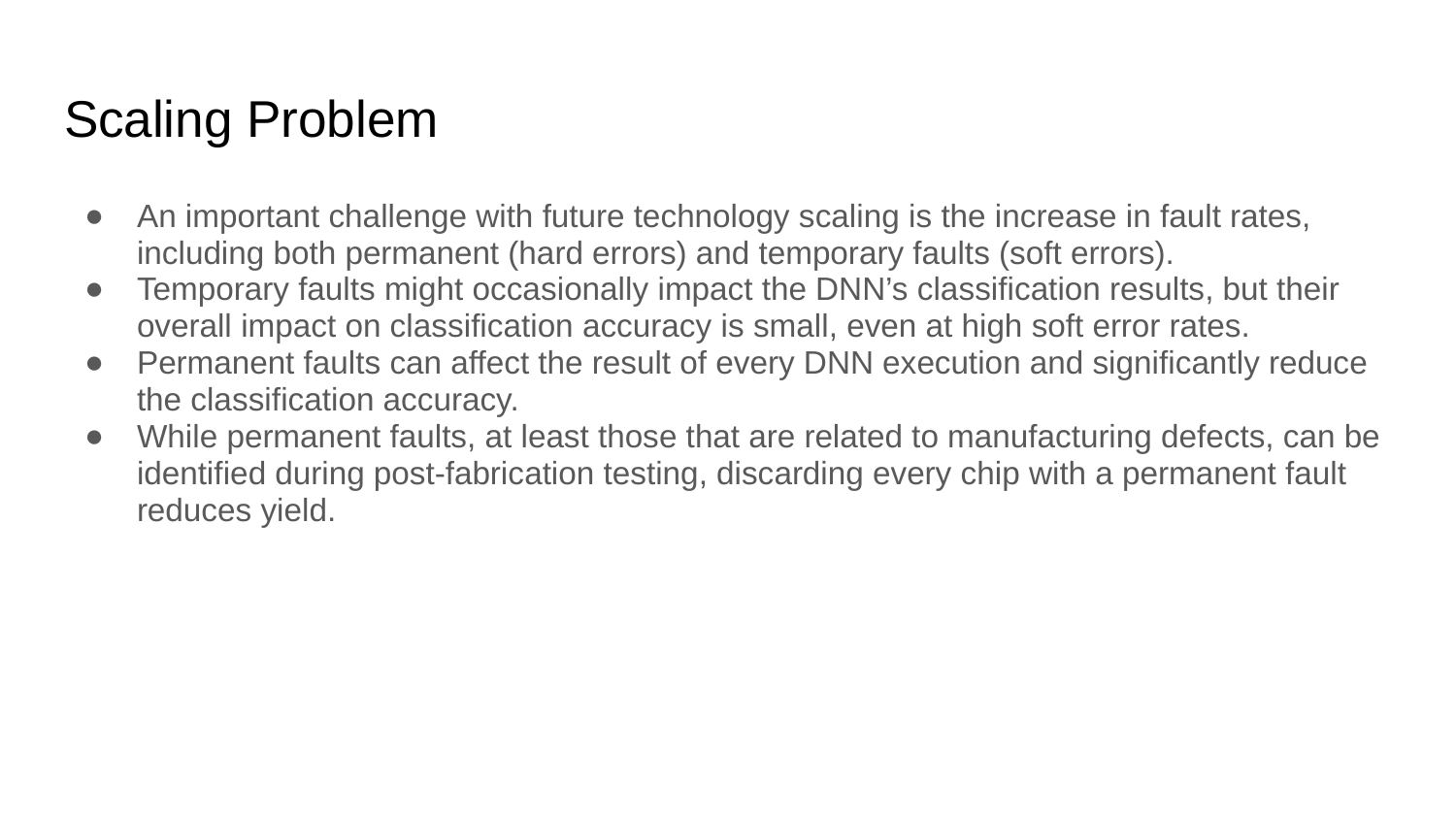

# Scaling Problem
An important challenge with future technology scaling is the increase in fault rates, including both permanent (hard errors) and temporary faults (soft errors).
Temporary faults might occasionally impact the DNN’s classification results, but their overall impact on classification accuracy is small, even at high soft error rates.
Permanent faults can affect the result of every DNN execution and significantly reduce the classification accuracy.
While permanent faults, at least those that are related to manufacturing defects, can be identified during post-fabrication testing, discarding every chip with a permanent fault reduces yield.